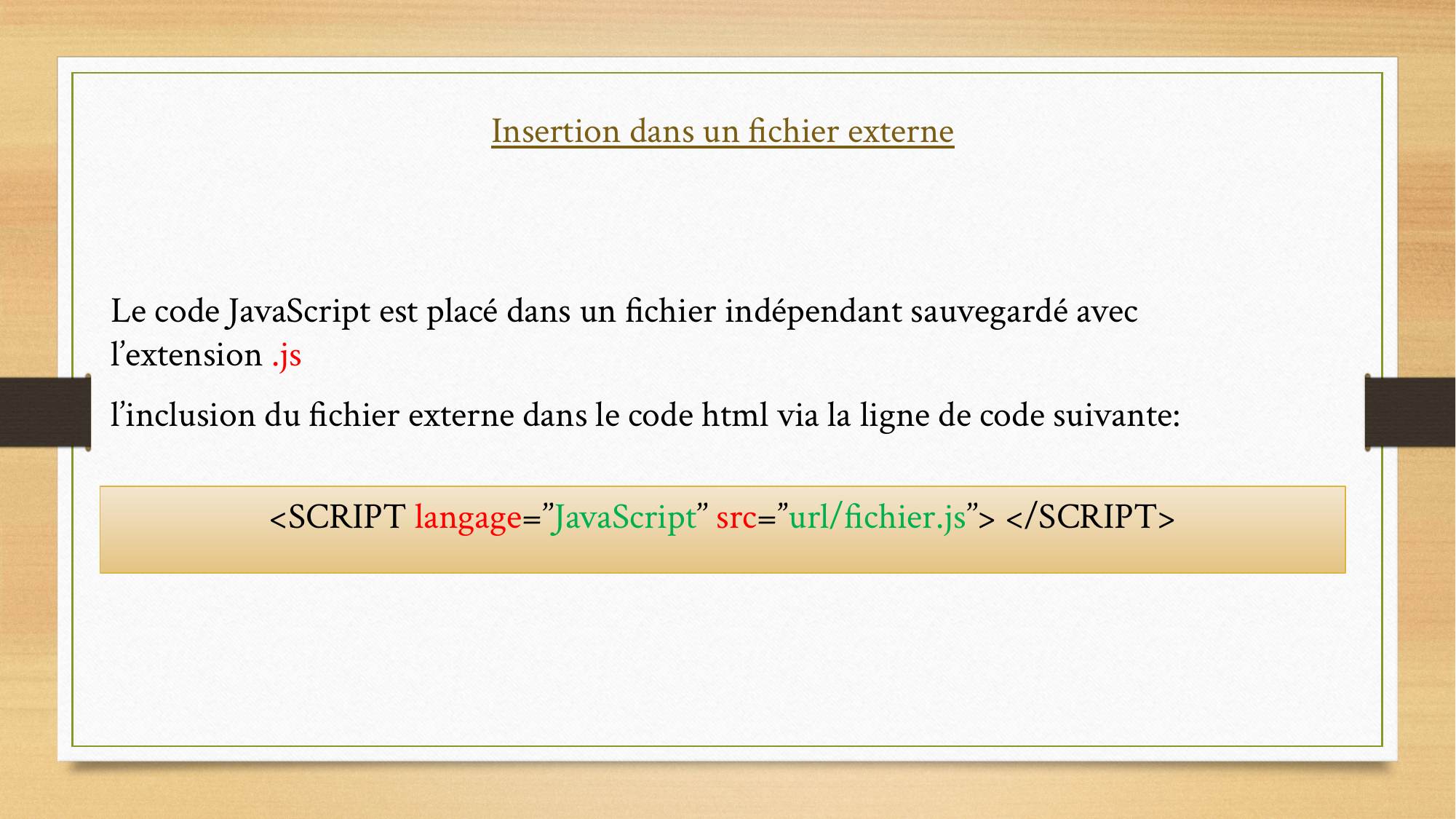

Insertion dans un fichier externe

Le code JavaScript est placé dans un fichier indépendant sauvegardé avec l’extension .js
l’inclusion du fichier externe dans le code html via la ligne de code suivante:

<SCRIPT langage=’’JavaScript’’ src=’’url/fichier.js’’> </SCRIPT>